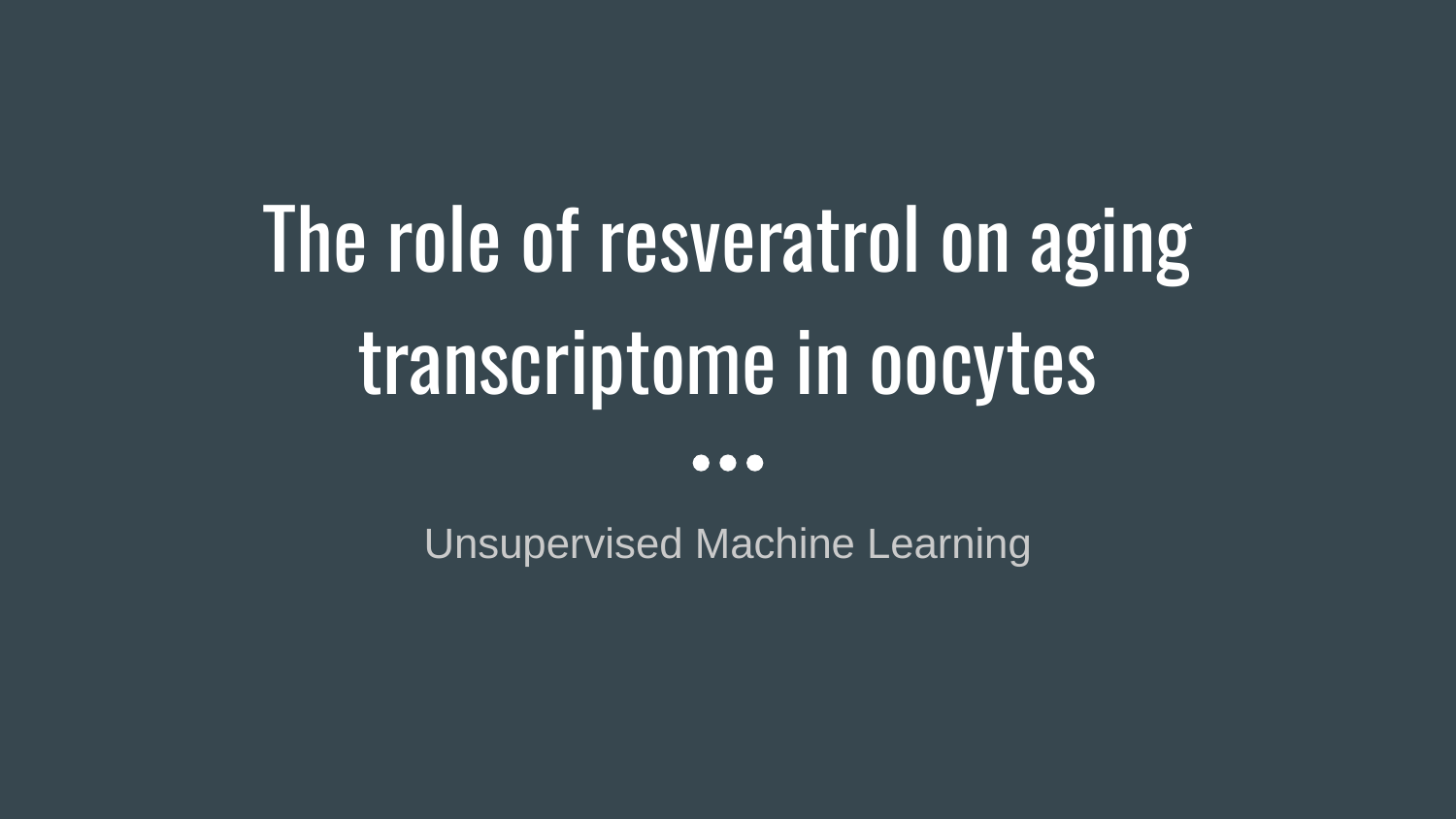

# The role of resveratrol on aging transcriptome in oocytes
Unsupervised Machine Learning